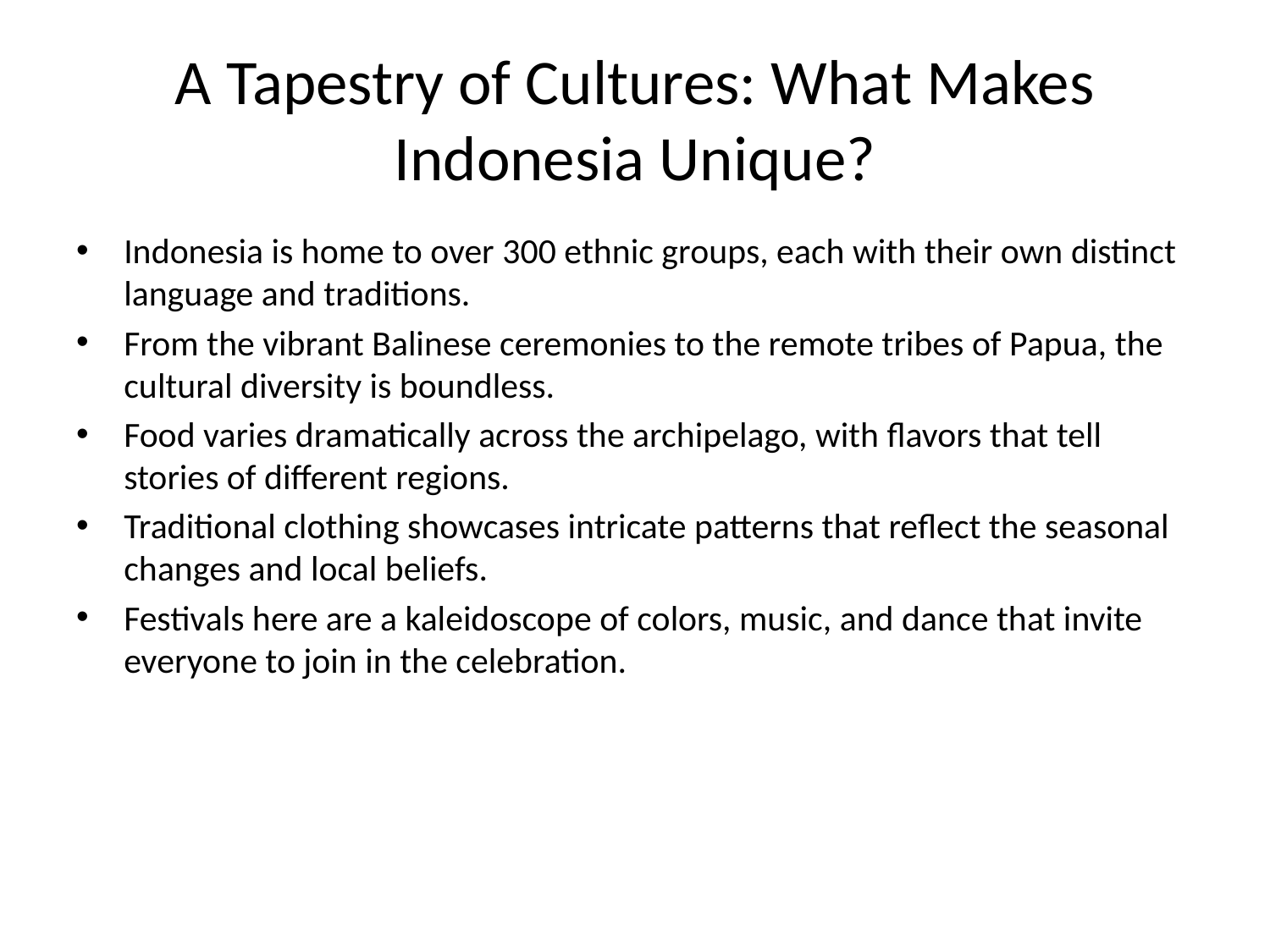

# A Tapestry of Cultures: What Makes Indonesia Unique?
Indonesia is home to over 300 ethnic groups, each with their own distinct language and traditions.
From the vibrant Balinese ceremonies to the remote tribes of Papua, the cultural diversity is boundless.
Food varies dramatically across the archipelago, with flavors that tell stories of different regions.
Traditional clothing showcases intricate patterns that reflect the seasonal changes and local beliefs.
Festivals here are a kaleidoscope of colors, music, and dance that invite everyone to join in the celebration.